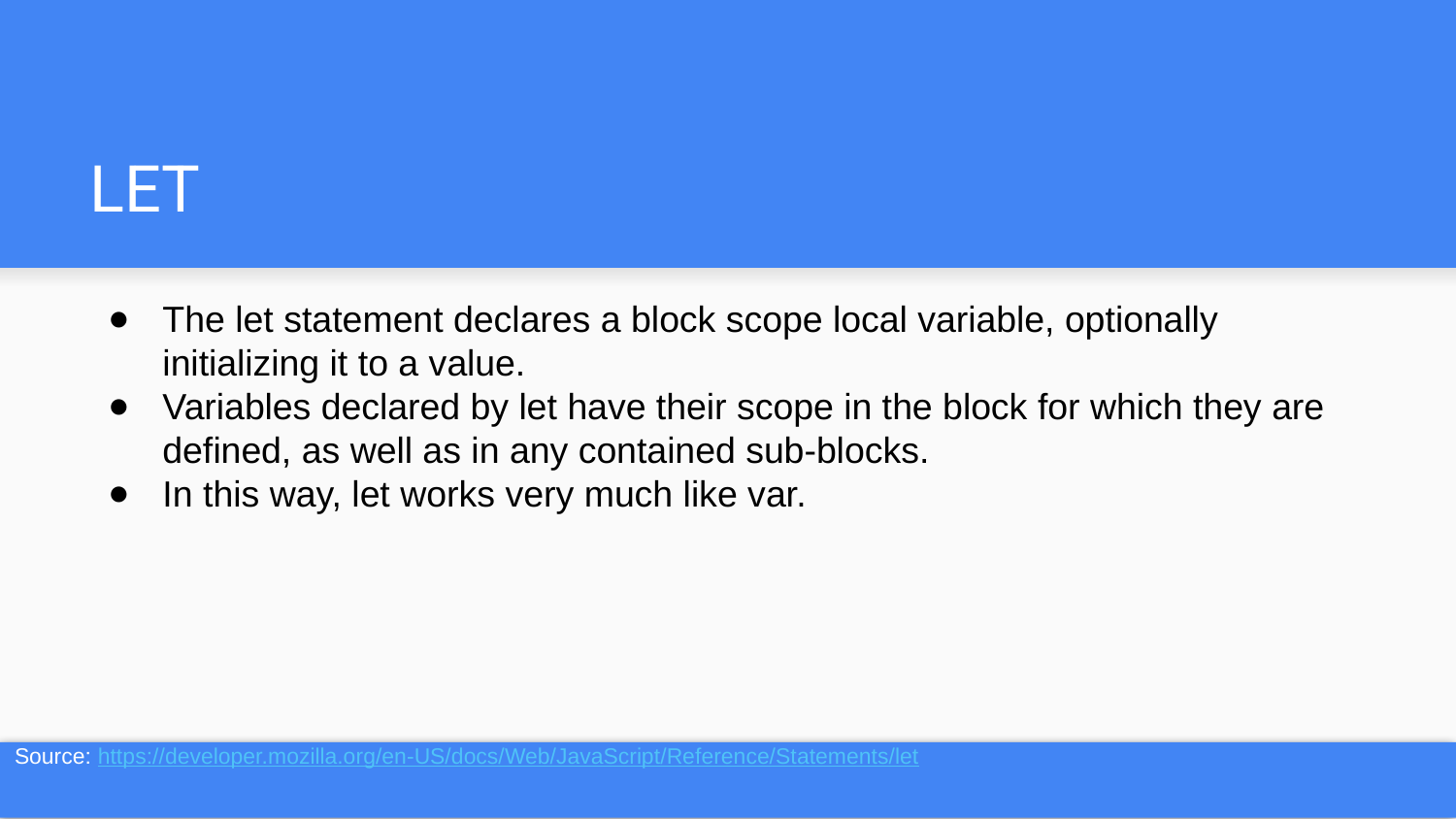

# LET
The let statement declares a block scope local variable, optionally initializing it to a value.
Variables declared by let have their scope in the block for which they are defined, as well as in any contained sub-blocks.
In this way, let works very much like var.
Source: https://developer.mozilla.org/en-US/docs/Web/JavaScript/Reference/Statements/let